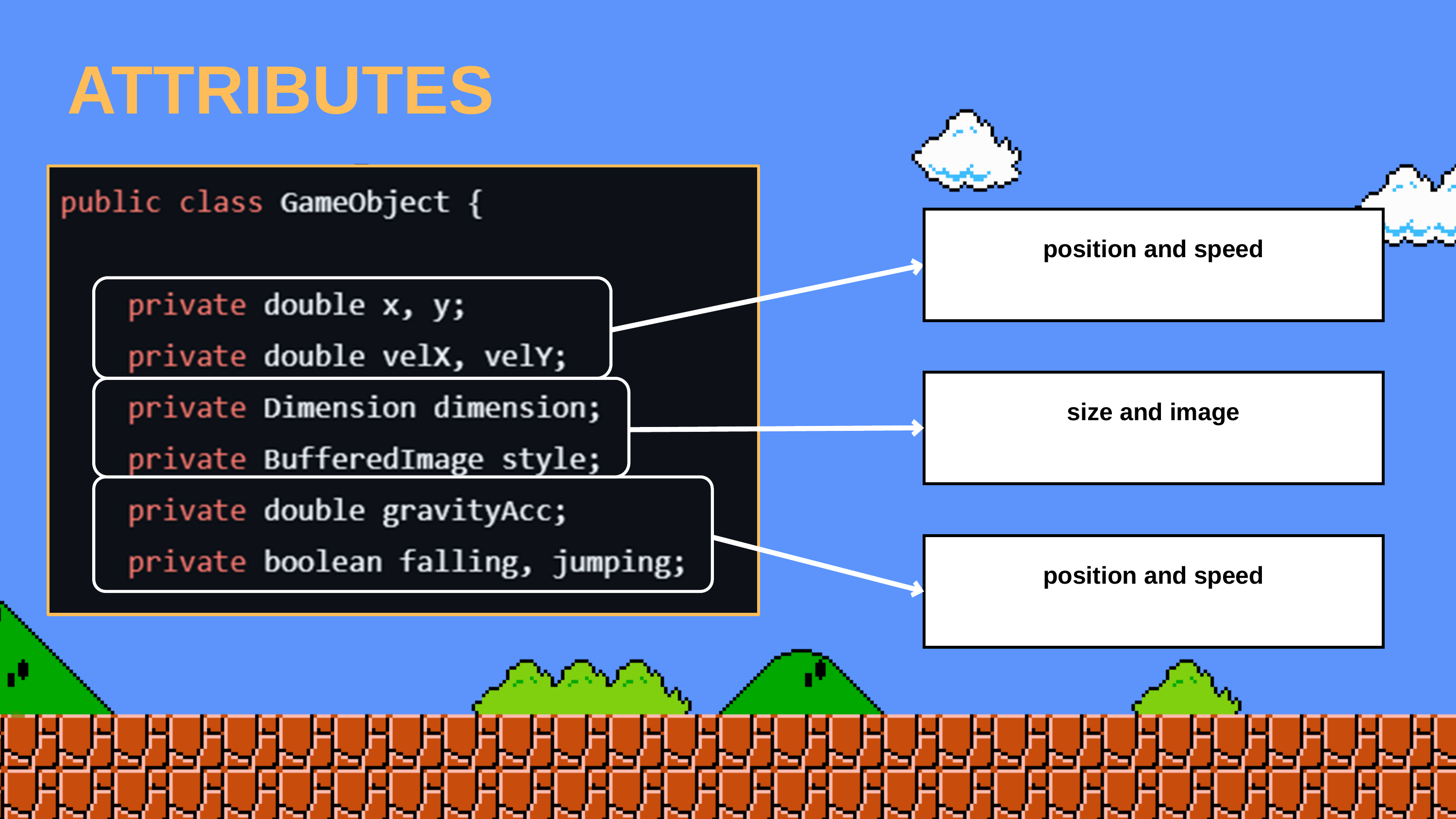

ATTRIBUTES

position and speed

size and image

position and speed